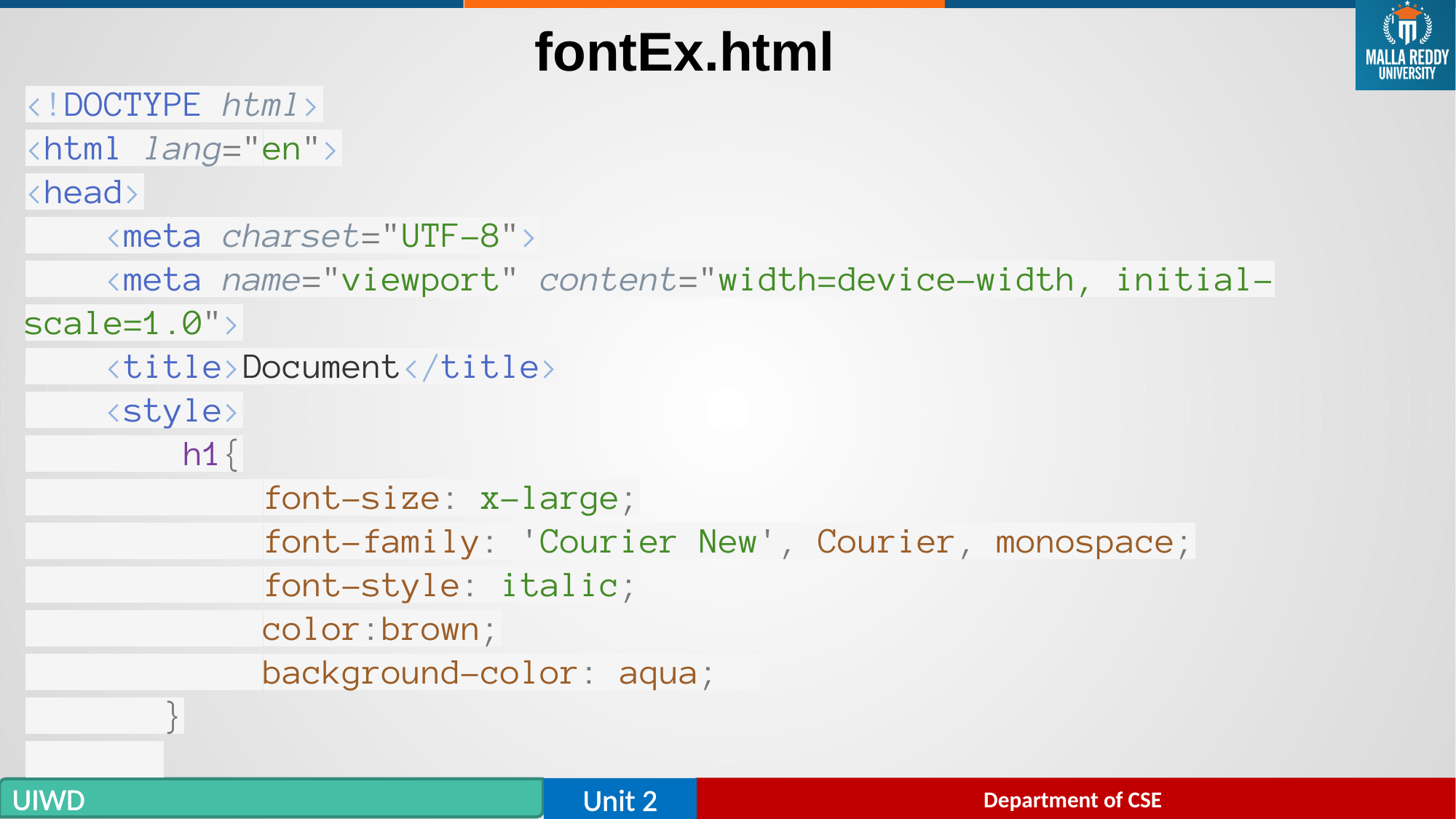

# fontEx.html
<!DOCTYPE html>
<html lang="en">
<head>
    <meta charset="UTF-8">
    <meta name="viewport" content="width=device-width, initial-scale=1.0">
    <title>Document</title>
    <style>
        h1{
            font-size: x-large;
            font-family: 'Courier New', Courier, monospace;
            font-style: italic;
            color:brown;
            background-color: aqua;
       }